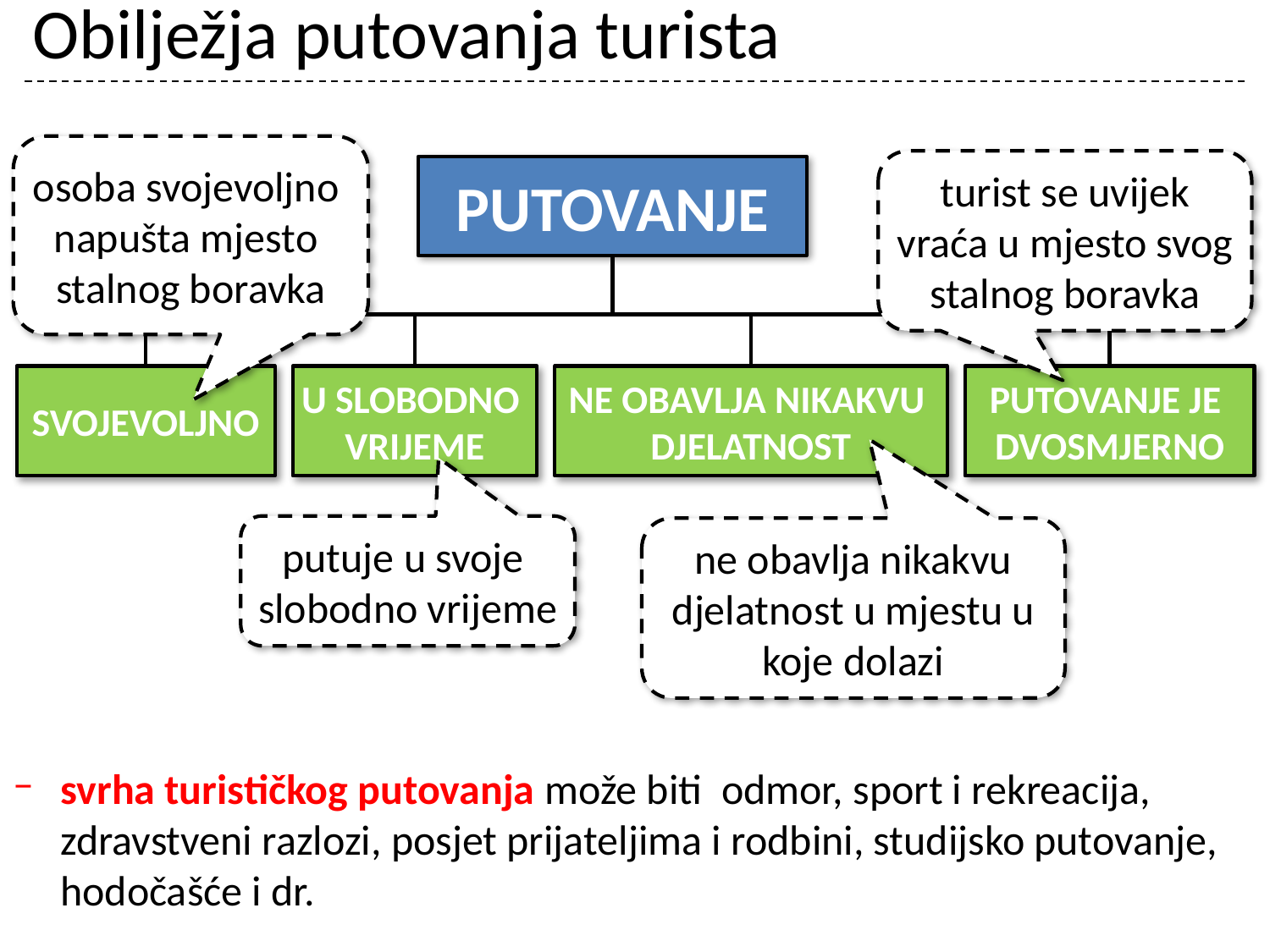

# Obilježja putovanja turista
osoba svojevoljno
napušta mjesto
stalnog boravka
turist se uvijek vraća u mjesto svog stalnog boravka
PUTOVANJE
SVOJEVOLJNO
U SLOBODNO
VRIJEME
NE OBAVLJA NIKAKVU
DJELATNOST
PUTOVANJE JE
DVOSMJERNO
putuje u svoje
slobodno vrijeme
ne obavlja nikakvu djelatnost u mjestu u koje dolazi
svrha turističkog putovanja može biti  odmor, sport i rekreacija, zdravstveni razlozi, posjet prijateljima i rodbini, studijsko putovanje, hodočašće i dr.